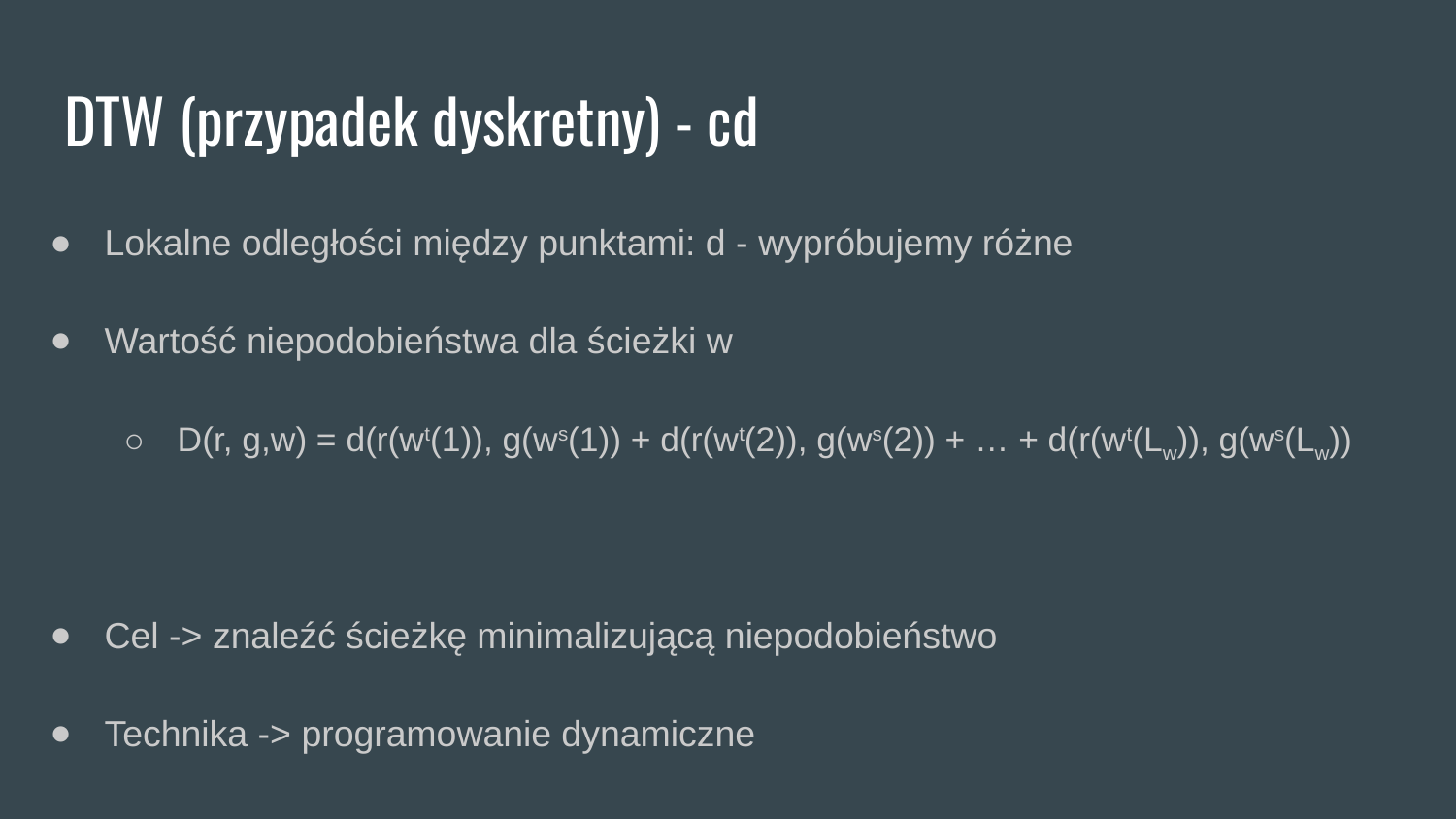

# DTW (przypadek dyskretny) - cd

Lokalne odległości między punktami: d - wypróbujemy różne
Wartość niepodobieństwa dla ścieżki w
D(r, g,w) = d(r(wt(1)), g(ws(1)) + d(r(wt(2)), g(ws(2)) + … + d(r(wt(Lw)), g(ws(Lw))

Cel -> znaleźć ścieżkę minimalizującą niepodobieństwo
Technika -> programowanie dynamiczne